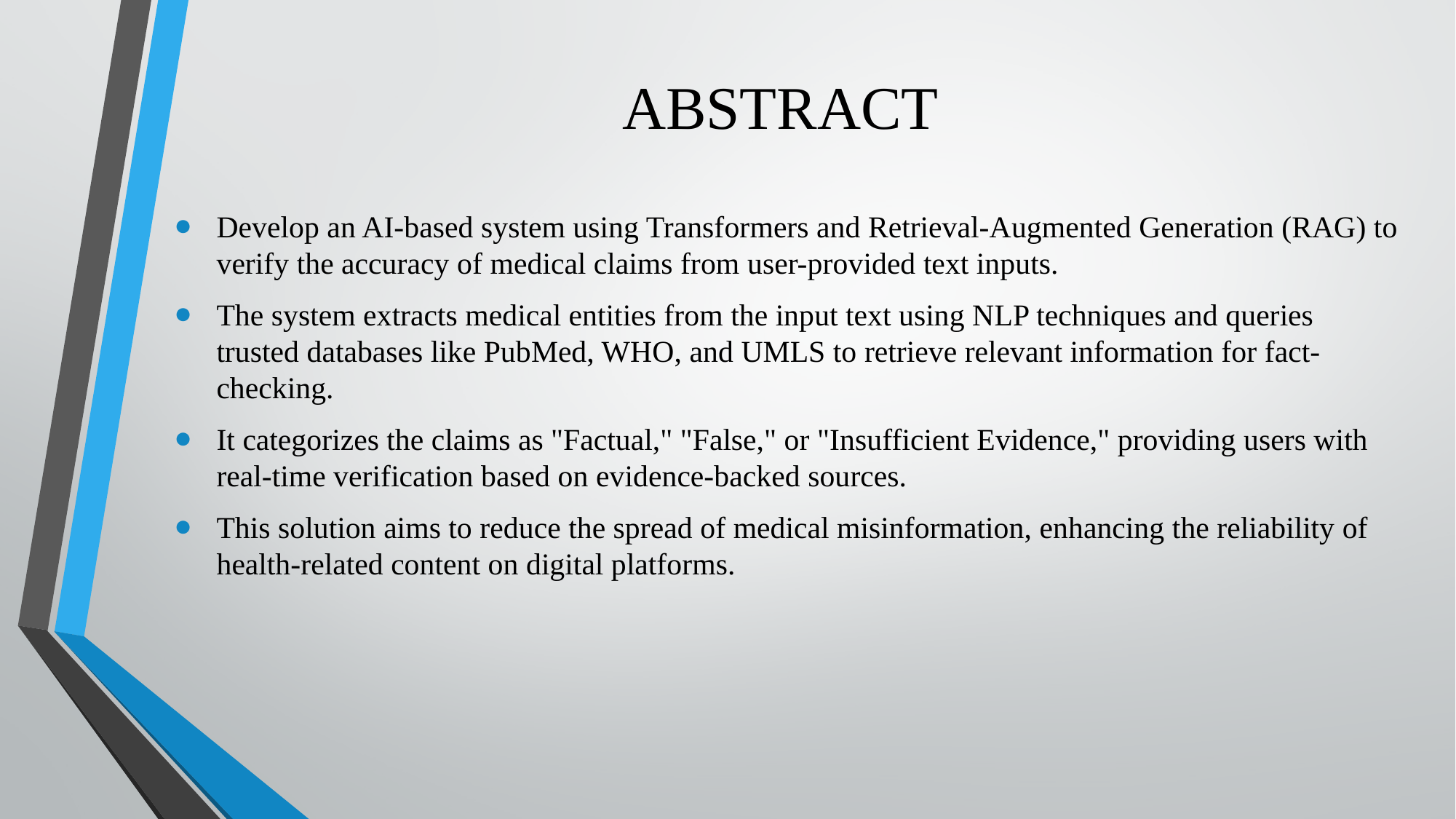

# ABSTRACT

Develop an AI-based system using Transformers and Retrieval-Augmented Generation (RAG) to verify the accuracy of medical claims from user-provided text inputs.
The system extracts medical entities from the input text using NLP techniques and queries trusted databases like PubMed, WHO, and UMLS to retrieve relevant information for fact-checking.
It categorizes the claims as "Factual," "False," or "Insufficient Evidence," providing users with real-time verification based on evidence-backed sources.
This solution aims to reduce the spread of medical misinformation, enhancing the reliability of health-related content on digital platforms.